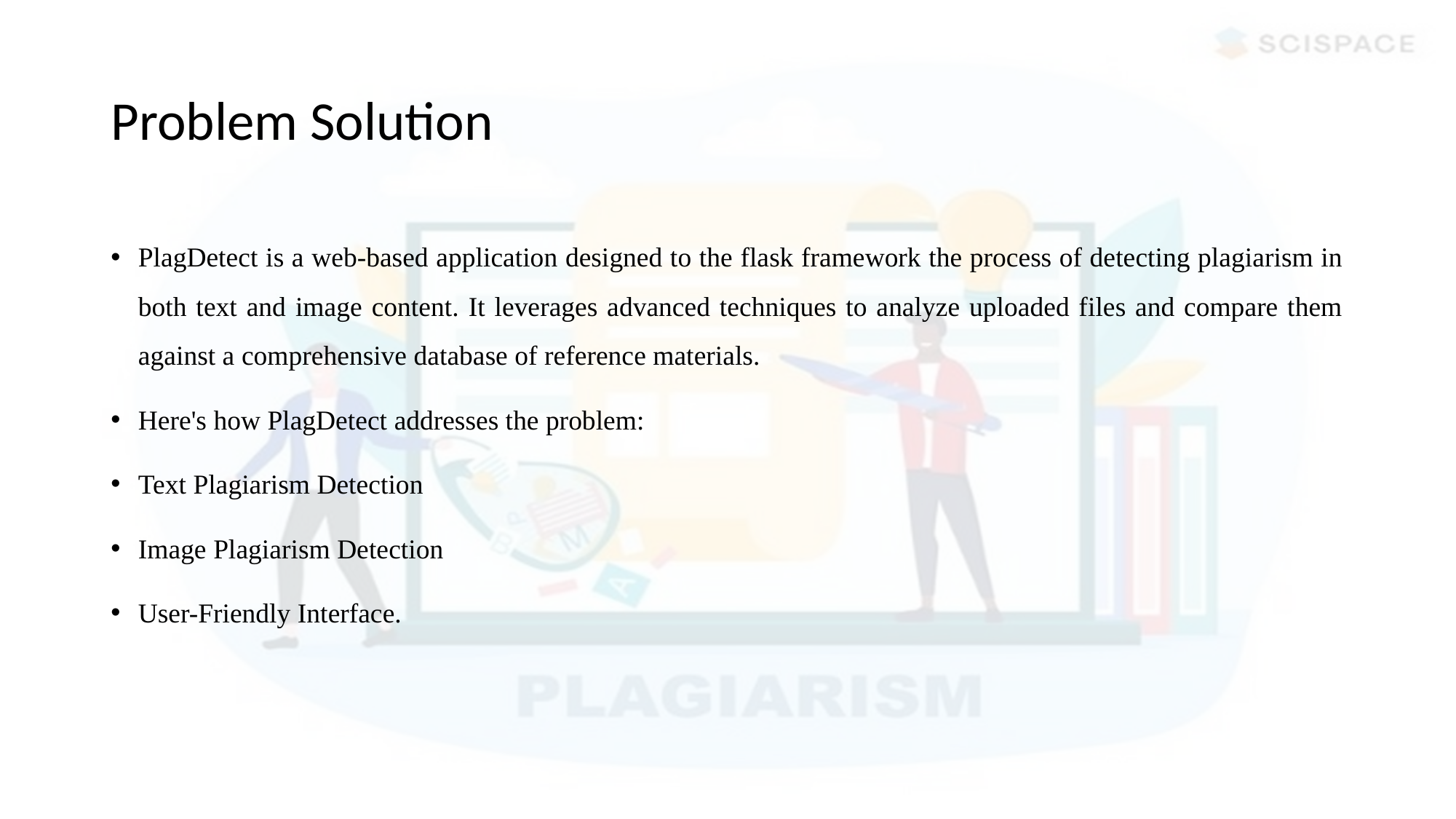

# Problem Solution
PlagDetect is a web-based application designed to the flask framework the process of detecting plagiarism in both text and image content. It leverages advanced techniques to analyze uploaded files and compare them against a comprehensive database of reference materials.
Here's how PlagDetect addresses the problem:
Text Plagiarism Detection
Image Plagiarism Detection
User-Friendly Interface.